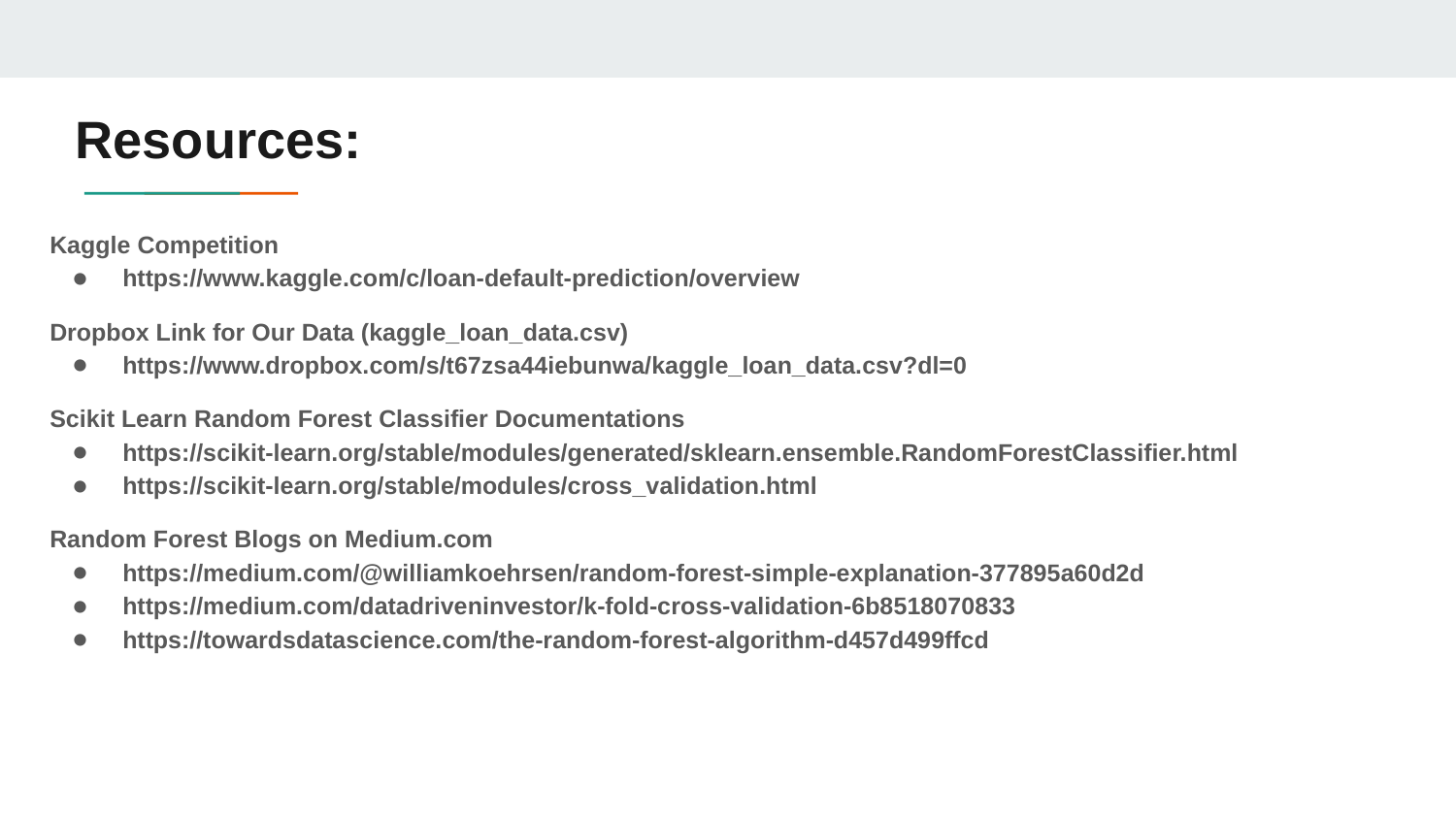

# Resources:
Kaggle Competition
https://www.kaggle.com/c/loan-default-prediction/overview
Dropbox Link for Our Data (kaggle_loan_data.csv)
https://www.dropbox.com/s/t67zsa44iebunwa/kaggle_loan_data.csv?dl=0
Scikit Learn Random Forest Classifier Documentations
https://scikit-learn.org/stable/modules/generated/sklearn.ensemble.RandomForestClassifier.html
https://scikit-learn.org/stable/modules/cross_validation.html
Random Forest Blogs on Medium.com
https://medium.com/@williamkoehrsen/random-forest-simple-explanation-377895a60d2d
https://medium.com/datadriveninvestor/k-fold-cross-validation-6b8518070833
https://towardsdatascience.com/the-random-forest-algorithm-d457d499ffcd